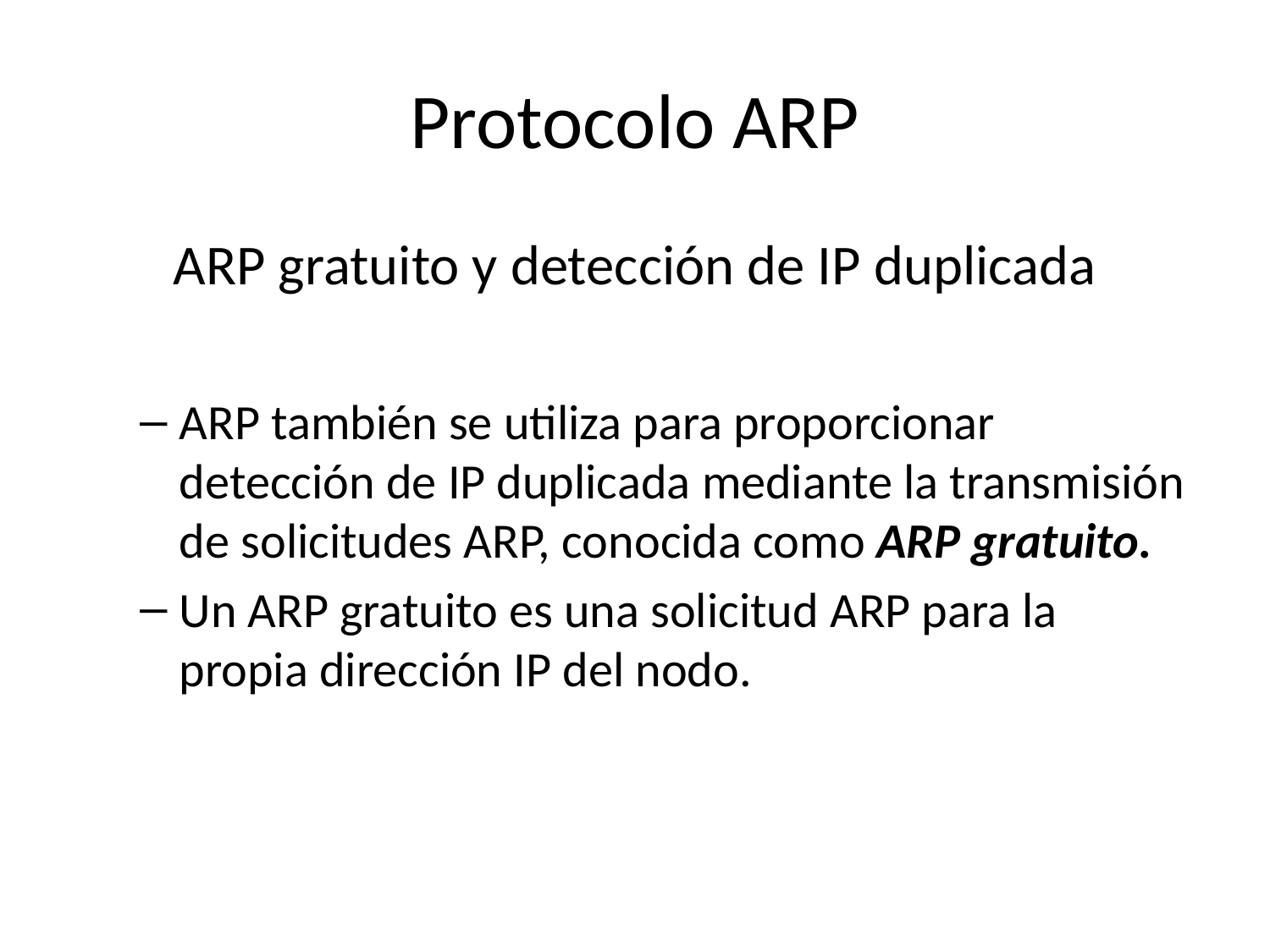

# Protocolo ARP
ARP gratuito y detección de IP duplicada

ARP también se utiliza para proporcionar detección de IP duplicada mediante la transmisión de solicitudes ARP, conocida como ARP gratuito.
Un ARP gratuito es una solicitud ARP para la propia dirección IP del nodo.